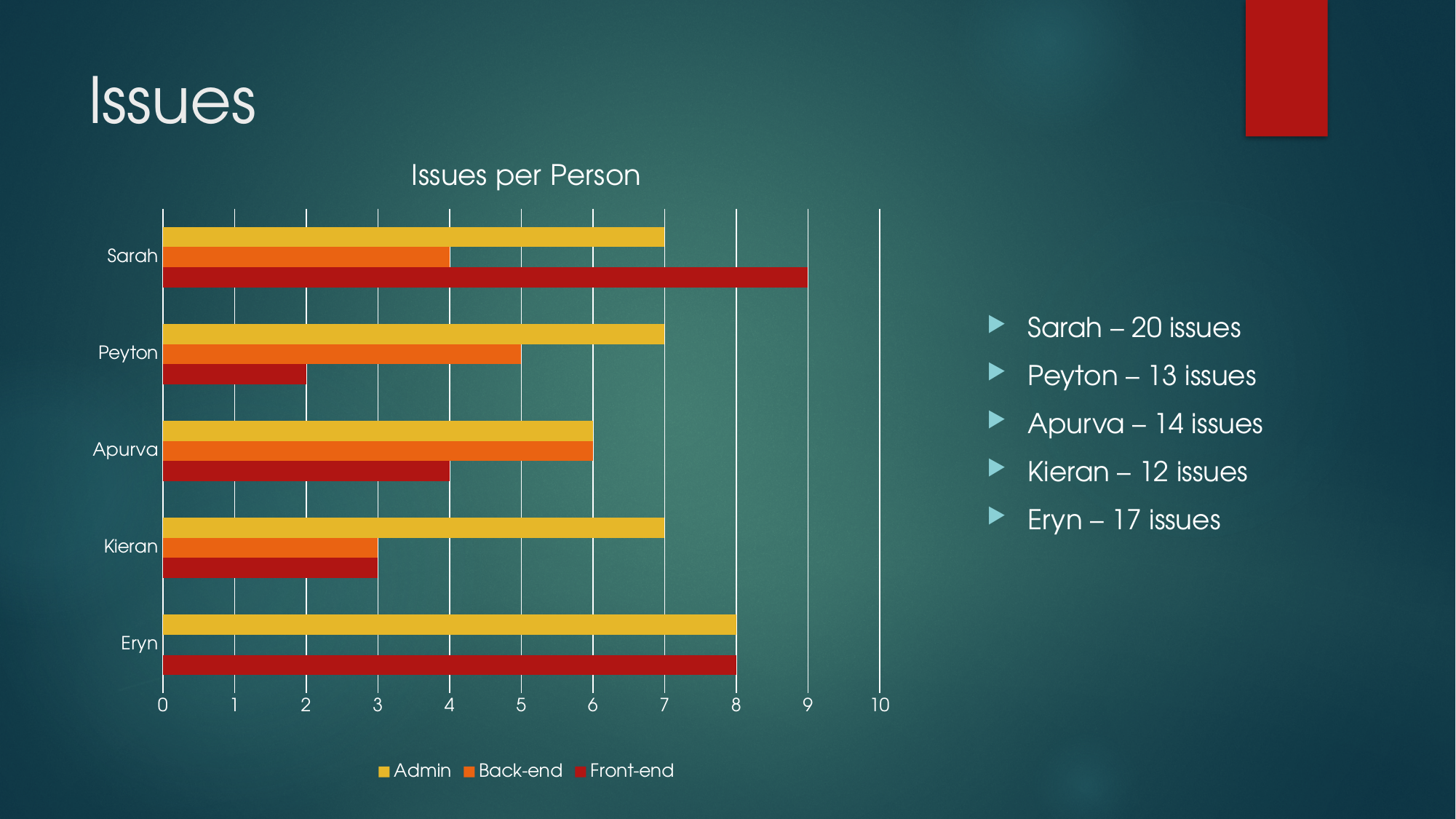

# Issues

### Chart: Issues per Person

| Category | Front-end | Back-end | Admin |
|---|---|---|---|
| Eryn | 8.0 | 0.0 | 8.0 |
| Kieran | 3.0 | 3.0 | 7.0 |
| Apurva | 4.0 | 6.0 | 6.0 |
| Peyton | 2.0 | 5.0 | 7.0 |
| Sarah | 9.0 | 4.0 | 7.0 |
Sarah – 20 issues
Peyton – 13 issues
Apurva – 14 issues
Kieran – 12 issues
Eryn – 17 issues